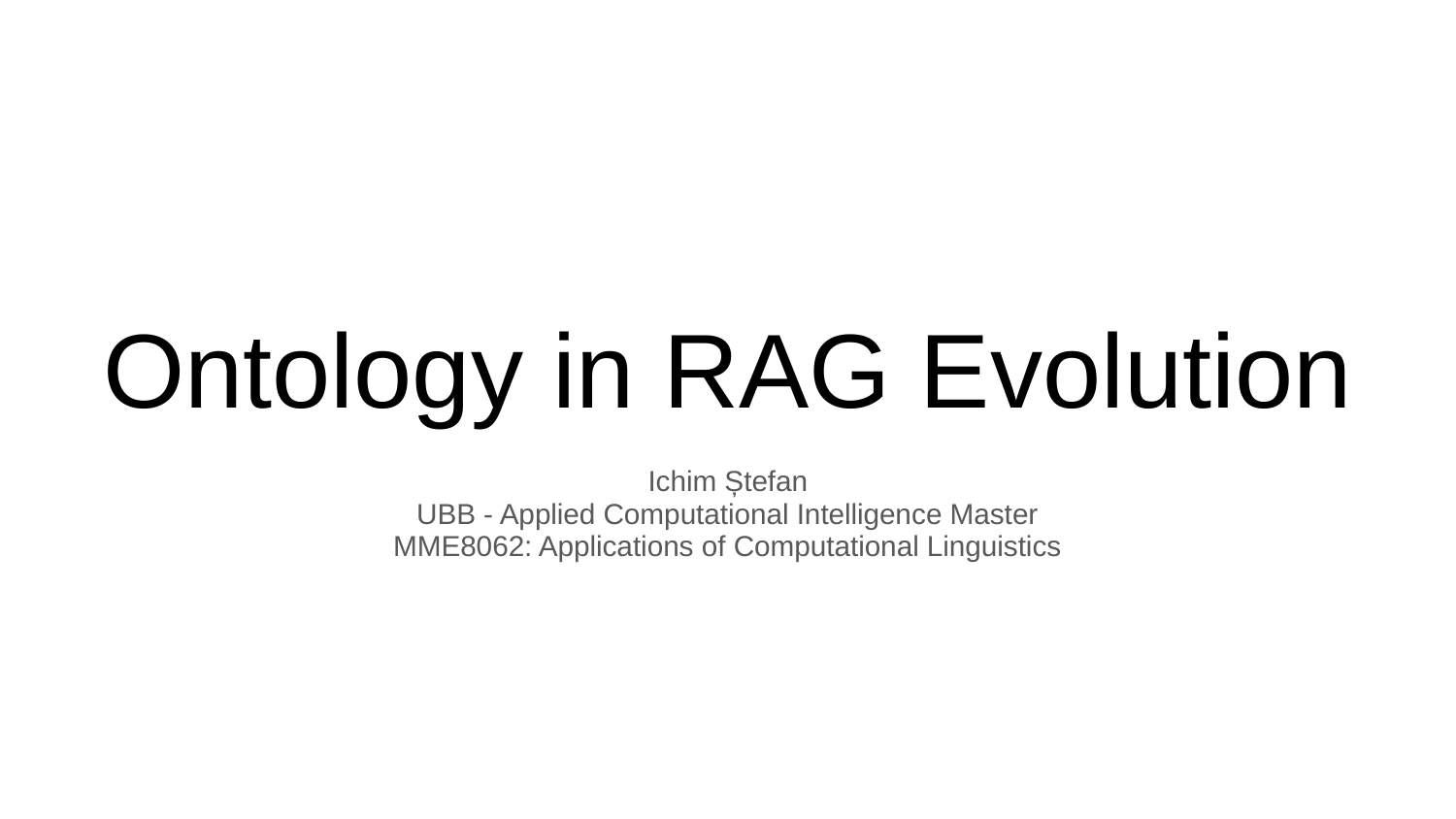

# Ontology in RAG Evolution
Ichim Ștefan
UBB - Applied Computational Intelligence Master
MME8062: Applications of Computational Linguistics